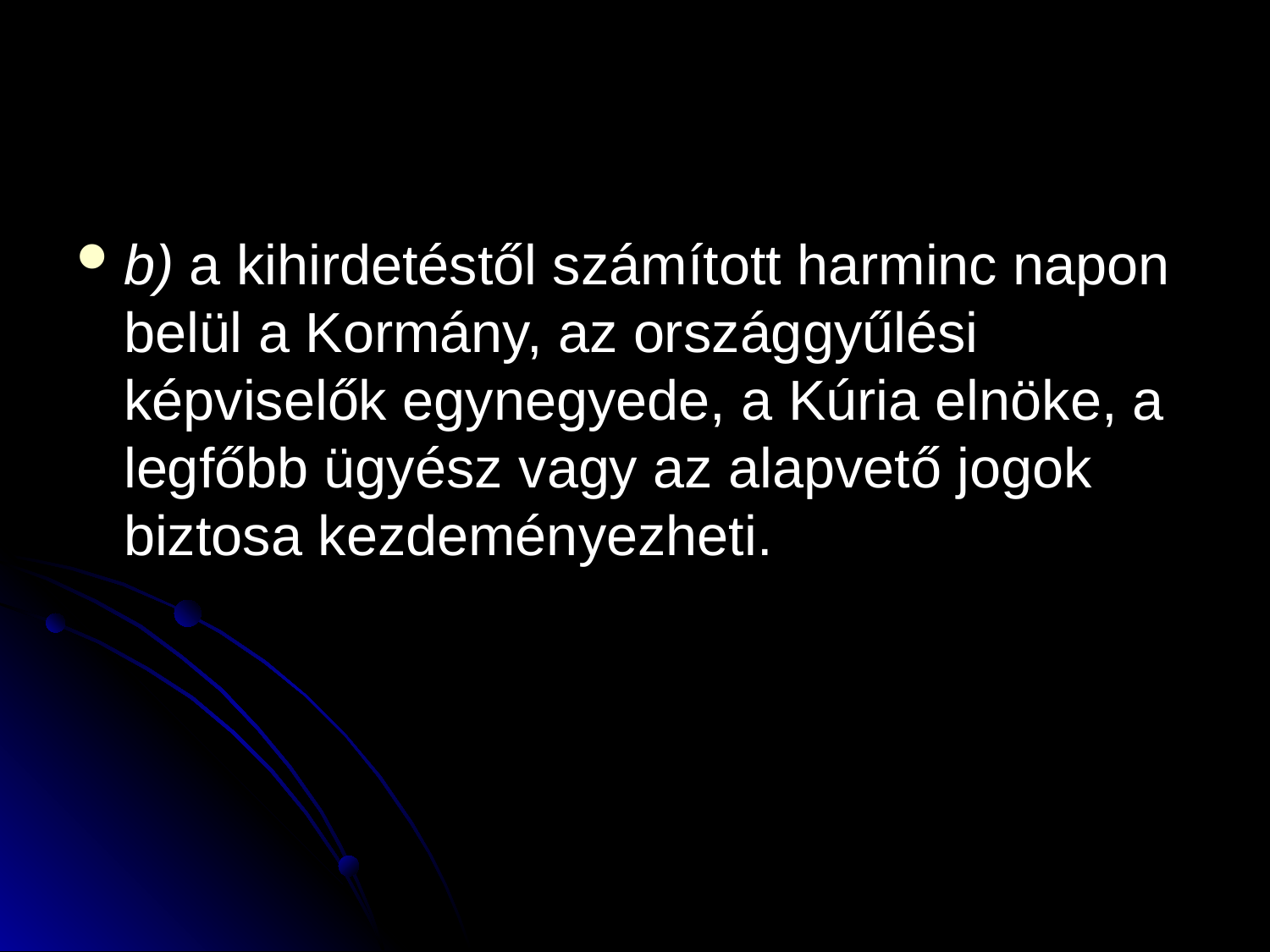

#
b) a kihirdetéstől számított harminc napon belül a Kormány, az országgyűlési képviselők egynegyede, a Kúria elnöke, a legfőbb ügyész vagy az alapvető jogok biztosa kezdeményezheti.